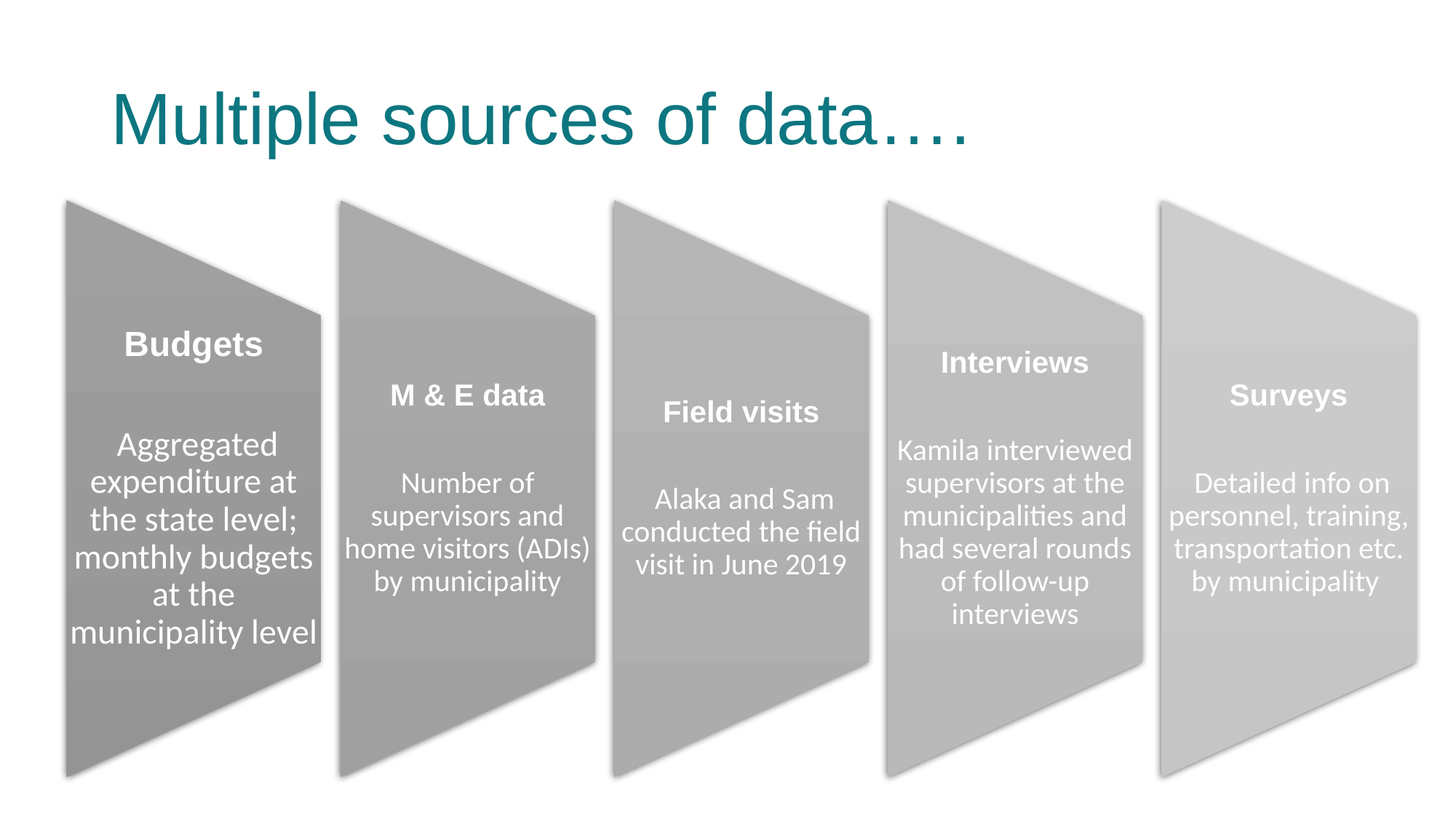

# Multiple sources of data….
Budgets

 Aggregated expenditure at the state level; monthly budgets at the municipality level
M & E data

Number of supervisors and home visitors (ADIs) by municipality
Field visits

 Alaka and Sam conducted the field visit in June 2019
Interviews

Kamila interviewed supervisors at the municipalities and had several rounds of follow-up interviews
Surveys

 Detailed info on personnel, training, transportation etc. by municipality